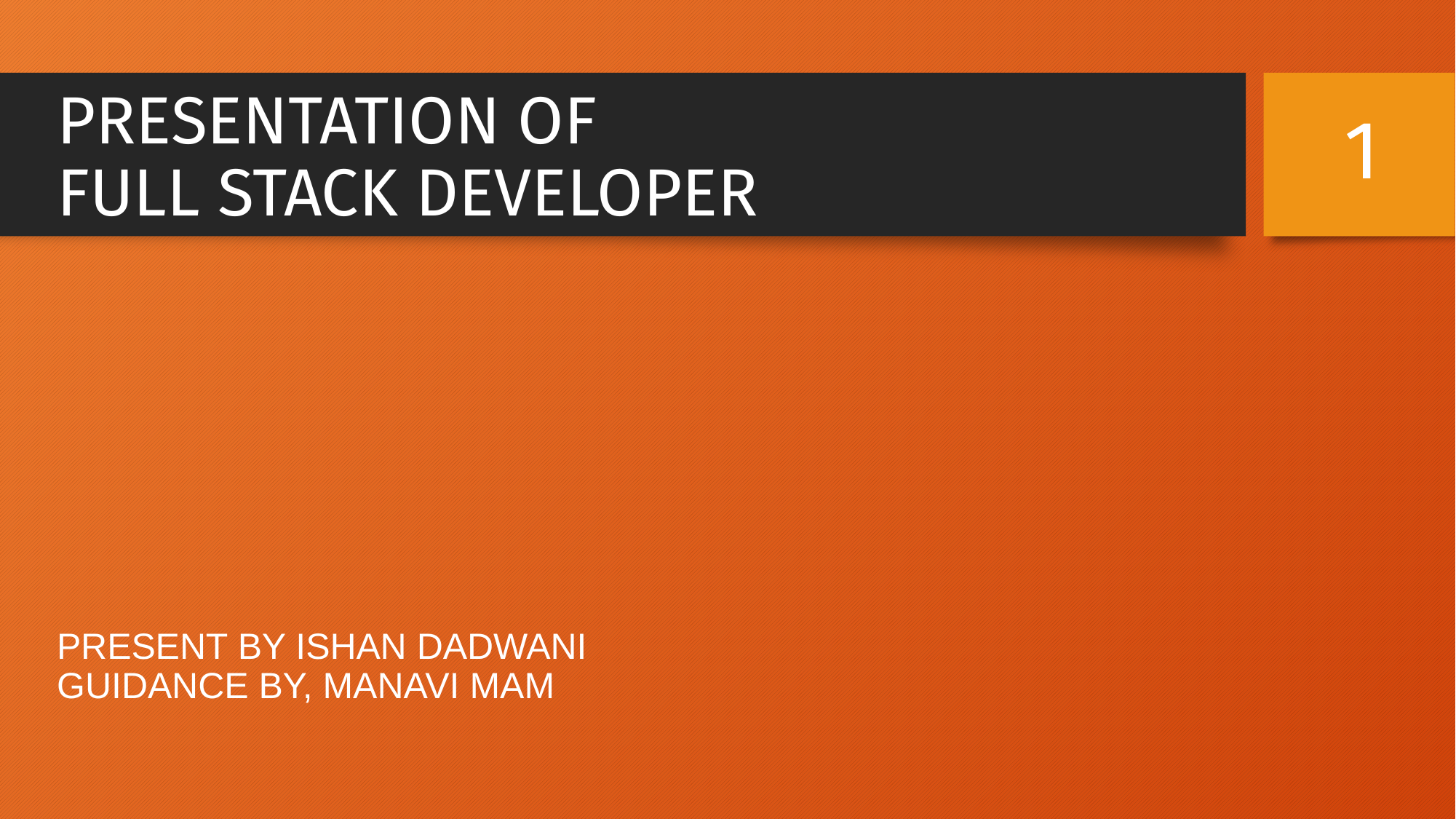

PRESENTATION OF
FULL STACK DEVELOPER
1
# PRESENT BY ISHAN DADWANI GUIDANCE BY, MANAVI MAM